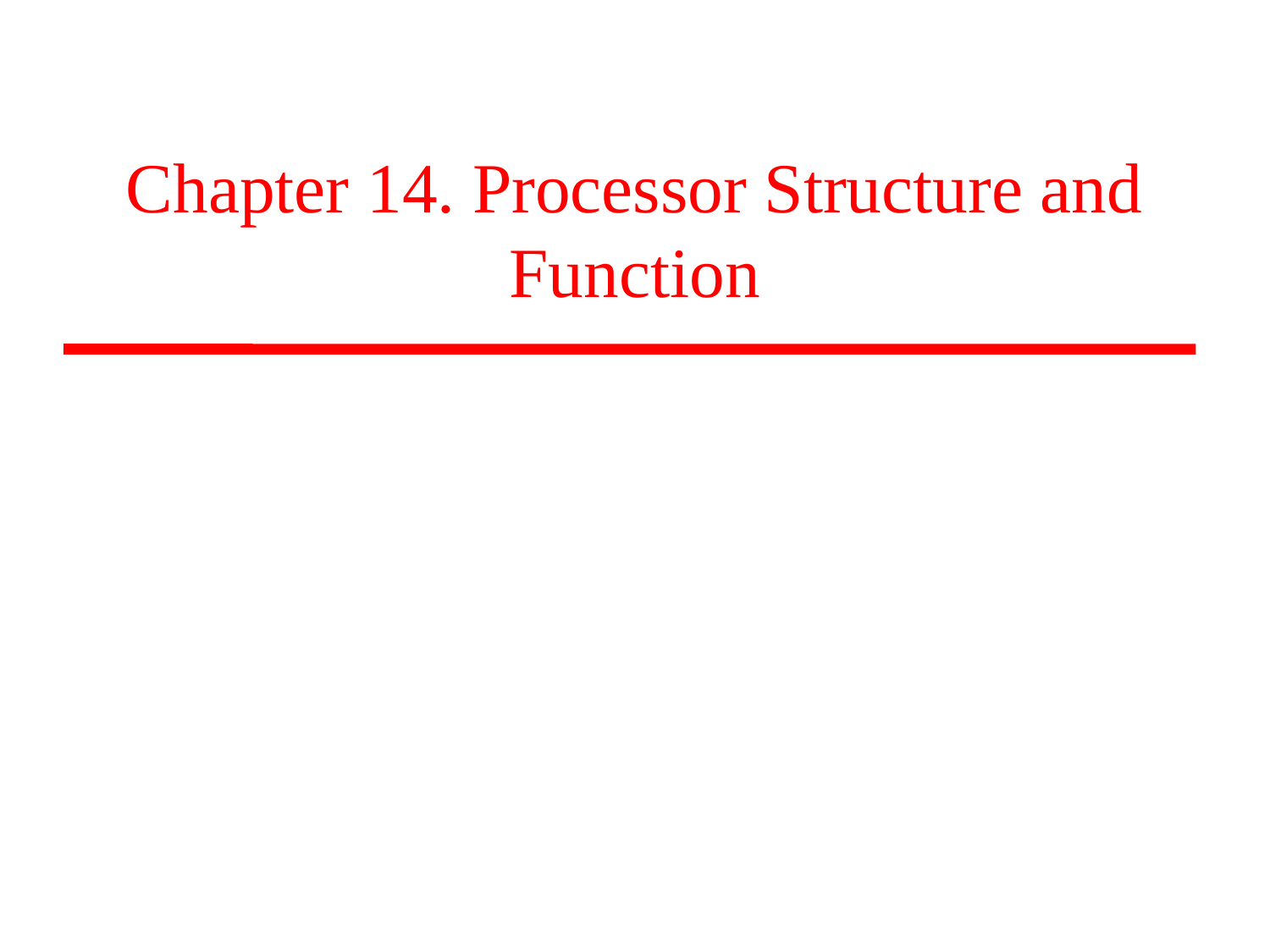

# Chapter 14. Processor Structure and Function